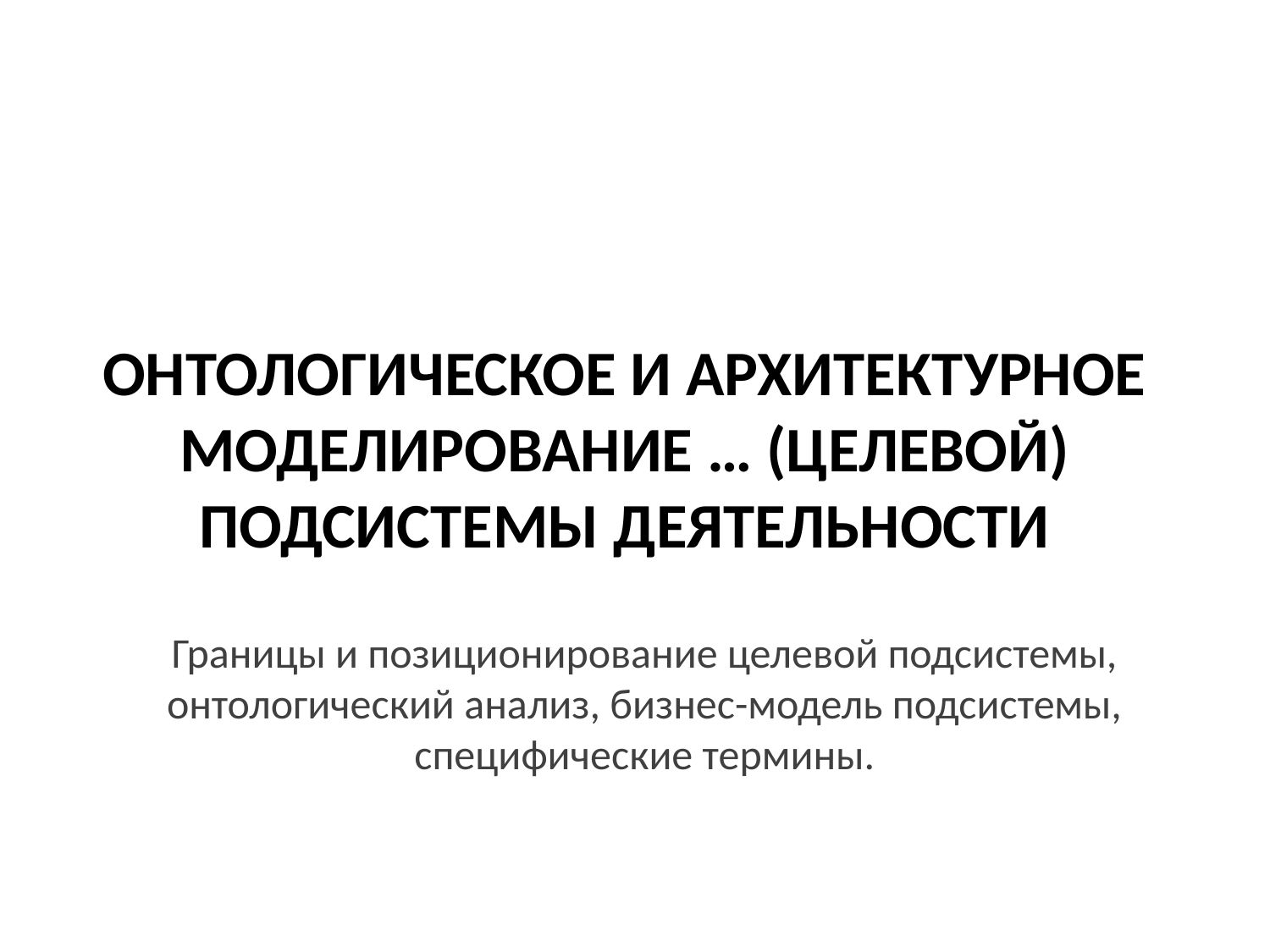

# Онтологическое и архитектурное моделирование … (Целевой) подсистемы деятельности
Границы и позиционирование целевой подсистемы, онтологический анализ, бизнес-модель подсистемы, специфические термины.